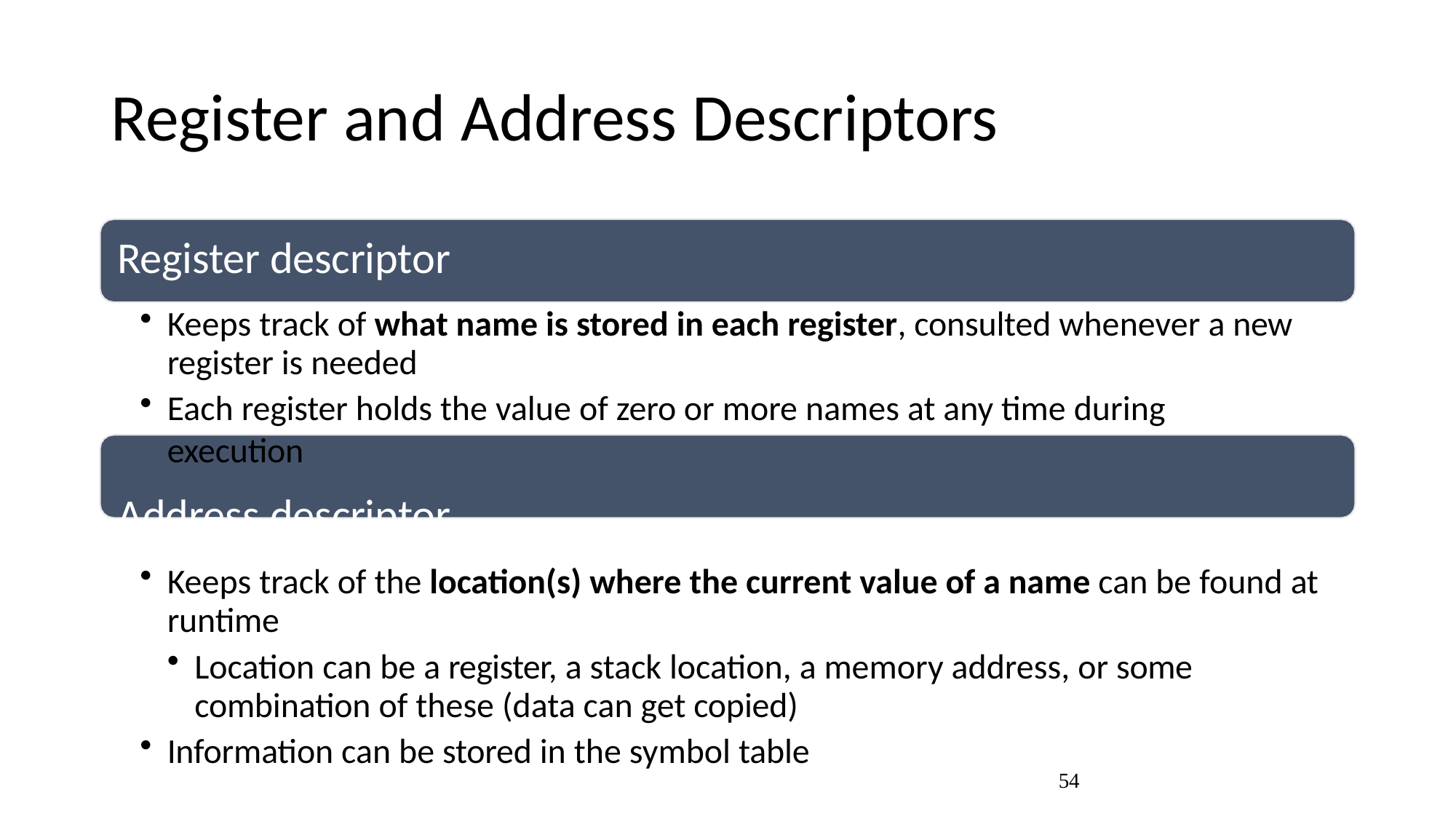

# Register and Address Descriptors
Register descriptor
Keeps track of what name is stored in each register, consulted whenever a new register is needed
Each register holds the value of zero or more names at any time during execution
Address descriptor
Keeps track of the location(s) where the current value of a name can be found at runtime
Location can be a register, a stack location, a memory address, or some combination of these (data can get copied)
Information can be stored in the symbol table

54